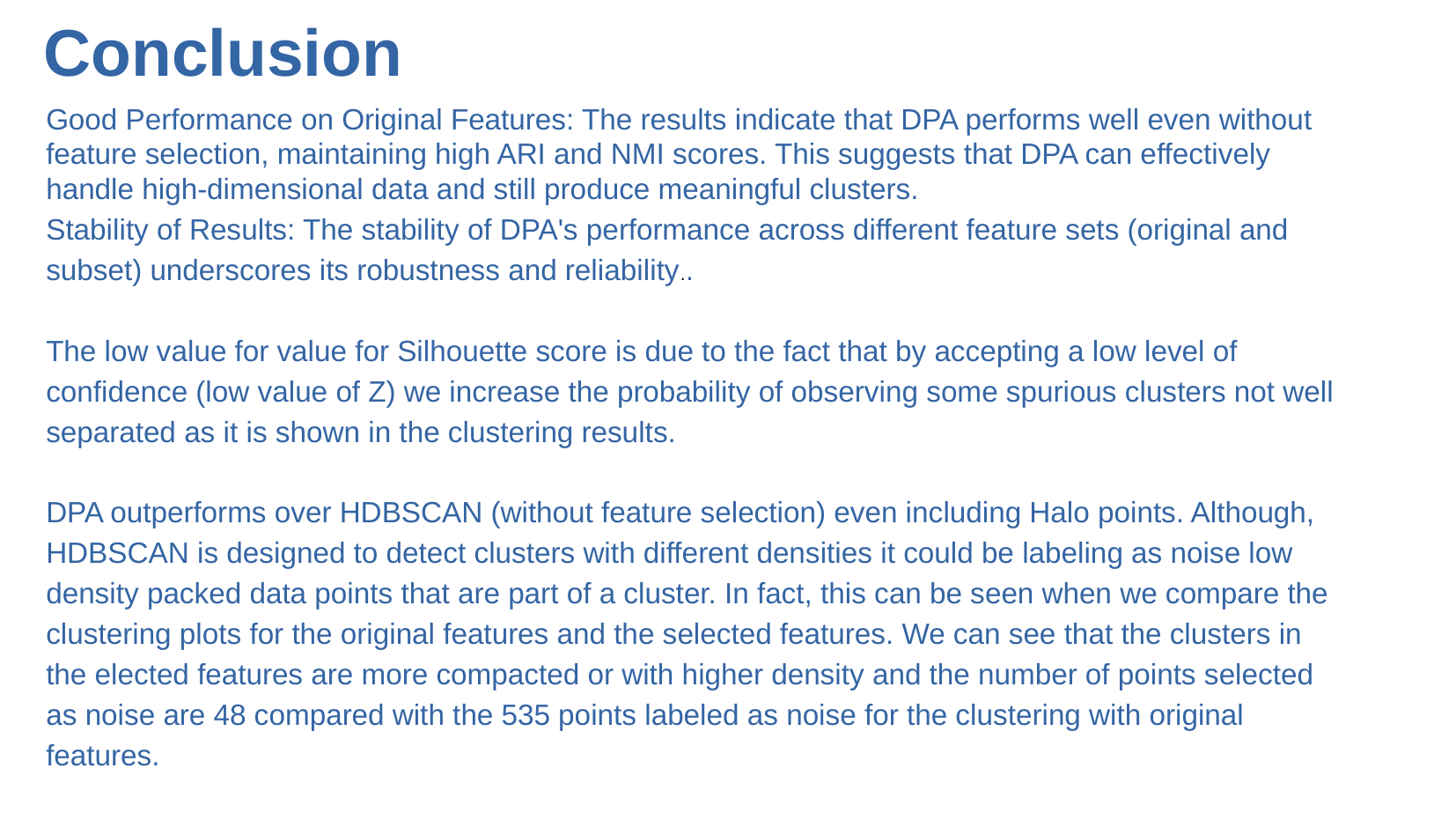

# Conclusion
Good Performance on Original Features: The results indicate that DPA performs well even without feature selection, maintaining high ARI and NMI scores. This suggests that DPA can effectively handle high-dimensional data and still produce meaningful clusters.
Stability of Results: The stability of DPA's performance across different feature sets (original and subset) underscores its robustness and reliability..

The low value for value for Silhouette score is due to the fact that by accepting a low level of confidence (low value of Z) we increase the probability of observing some spurious clusters not well separated as it is shown in the clustering results.

DPA outperforms over HDBSCAN (without feature selection) even including Halo points. Although, HDBSCAN is designed to detect clusters with different densities it could be labeling as noise low density packed data points that are part of a cluster. In fact, this can be seen when we compare the clustering plots for the original features and the selected features. We can see that the clusters in the elected features are more compacted or with higher density and the number of points selected as noise are 48 compared with the 535 points labeled as noise for the clustering with original features.